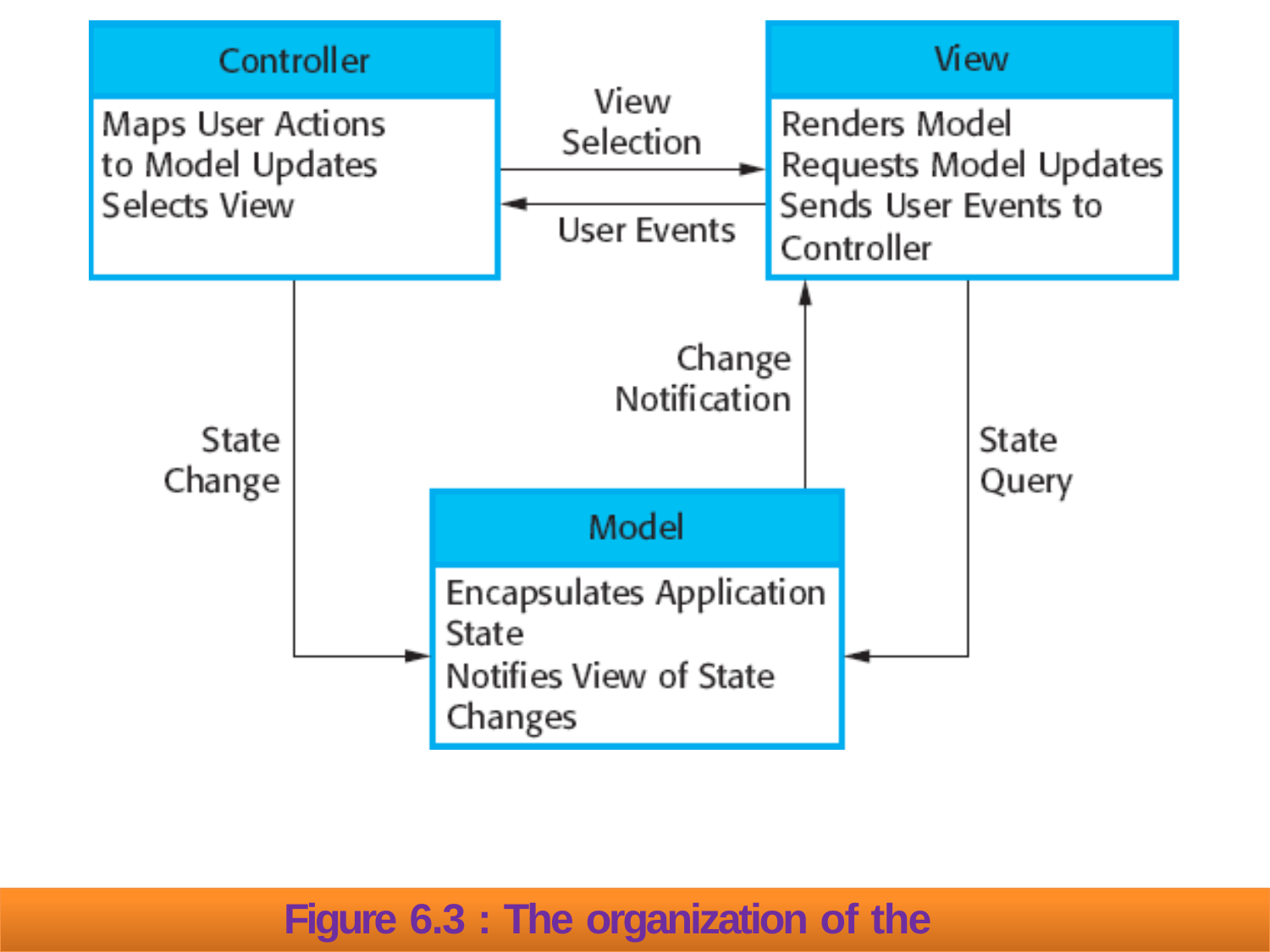

Figure 6.3 : The organization of the MVC